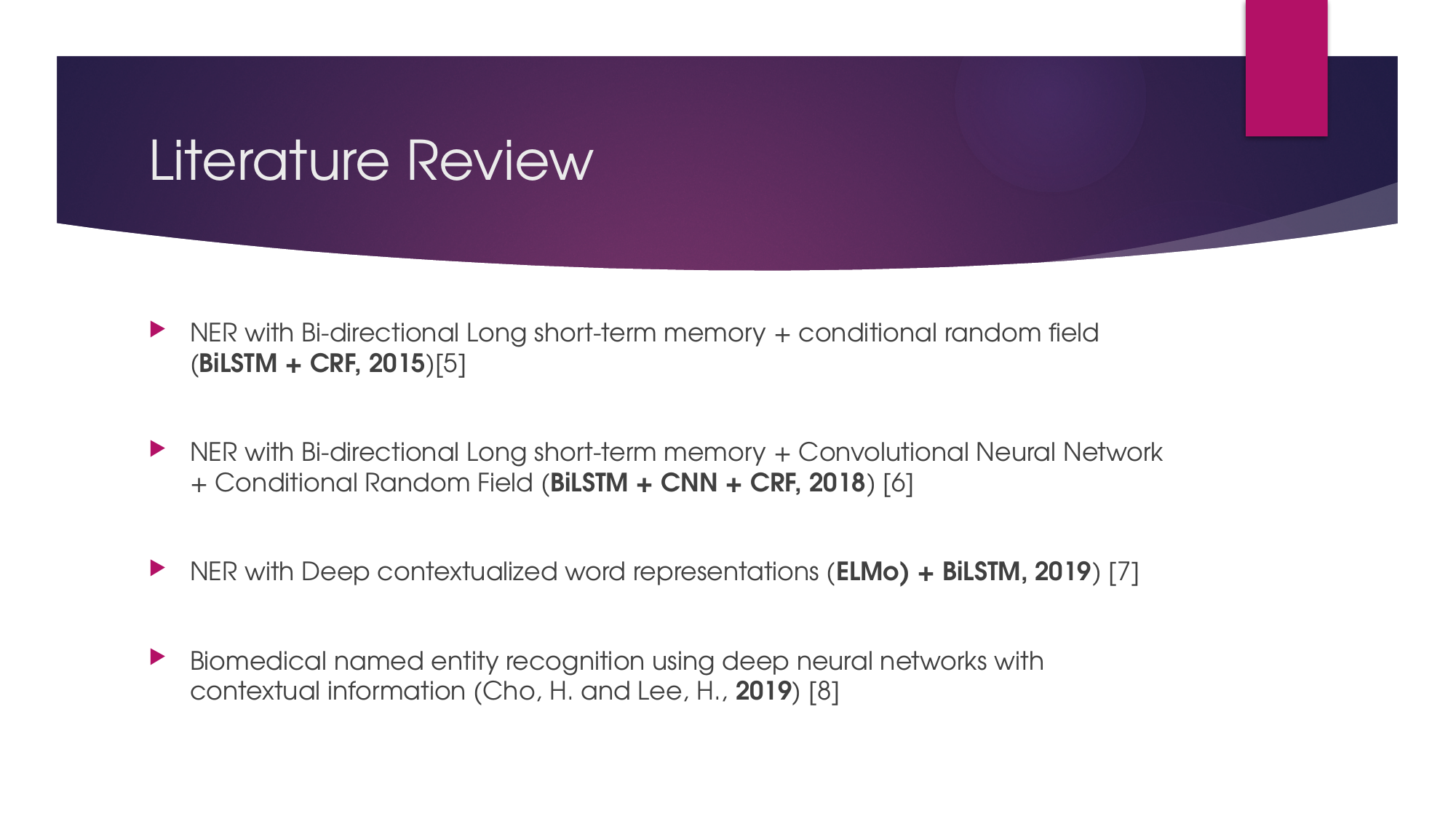

# Literature Review
NER with Bi-directional Long short-term memory + conditional random field (BiLSTM + CRF, 2015)[5]

NER with Bi-directional Long short-term memory + Convolutional Neural Network + Conditional Random Field (BiLSTM + CNN + CRF, 2018) [6]

NER with Deep contextualized word representations (ELMo) + BiLSTM, 2019) [7]

Biomedical named entity recognition using deep neural networks with contextual information (Cho, H. and Lee, H., 2019) [8]